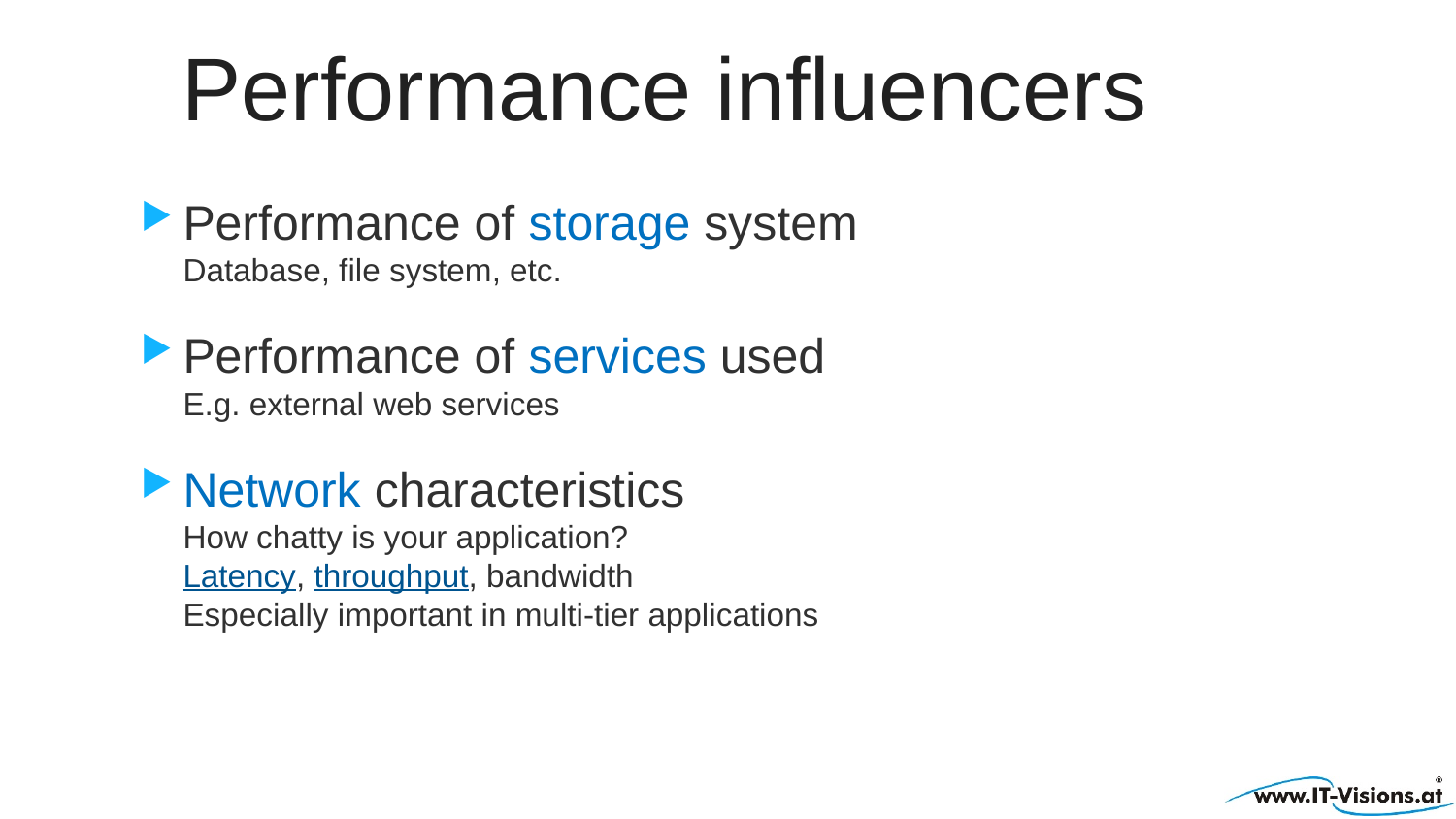

# Performance influencers
Performance of storage system
Database, file system, etc.
Performance of services used
E.g. external web services
Network characteristics
How chatty is your application?
Latency, throughput, bandwidth
Especially important in multi-tier applications